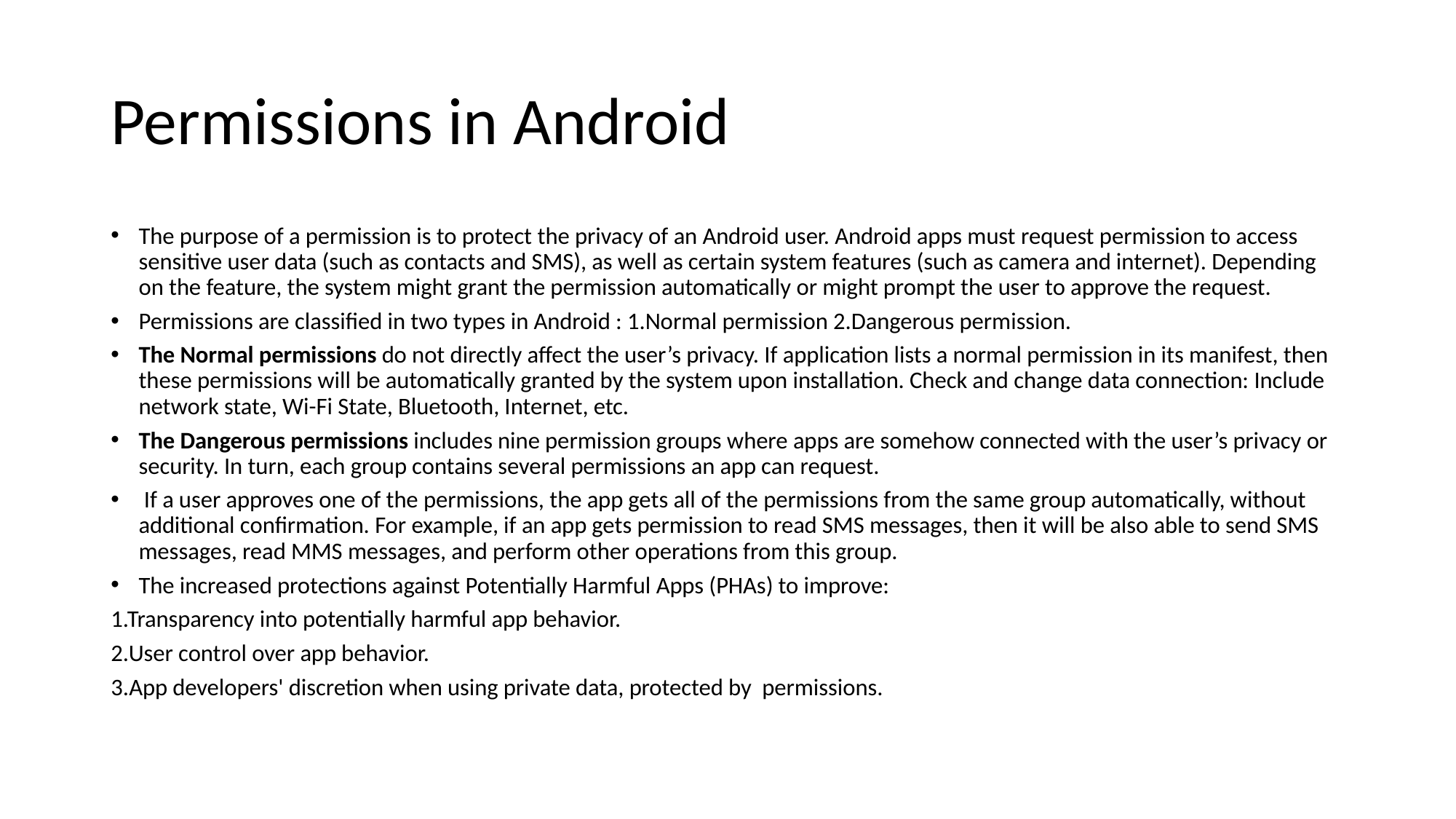

# Permissions in Android
The purpose of a permission is to protect the privacy of an Android user. Android apps must request permission to access sensitive user data (such as contacts and SMS), as well as certain system features (such as camera and internet). Depending on the feature, the system might grant the permission automatically or might prompt the user to approve the request.
Permissions are classified in two types in Android : 1.Normal permission 2.Dangerous permission.
The Normal permissions do not directly affect the user’s privacy. If application lists a normal permission in its manifest, then these permissions will be automatically granted by the system upon installation. Check and change data connection: Include network state, Wi-Fi State, Bluetooth, Internet, etc.
The Dangerous permissions includes nine permission groups where apps are somehow connected with the user’s privacy or security. In turn, each group contains several permissions an app can request.
 If a user approves one of the permissions, the app gets all of the permissions from the same group automatically, without additional confirmation. For example, if an app gets permission to read SMS messages, then it will be also able to send SMS messages, read MMS messages, and perform other operations from this group.
The increased protections against Potentially Harmful Apps (PHAs) to improve:
1.Transparency into potentially harmful app behavior.
2.User control over app behavior.
3.App developers' discretion when using private data, protected by  permissions.